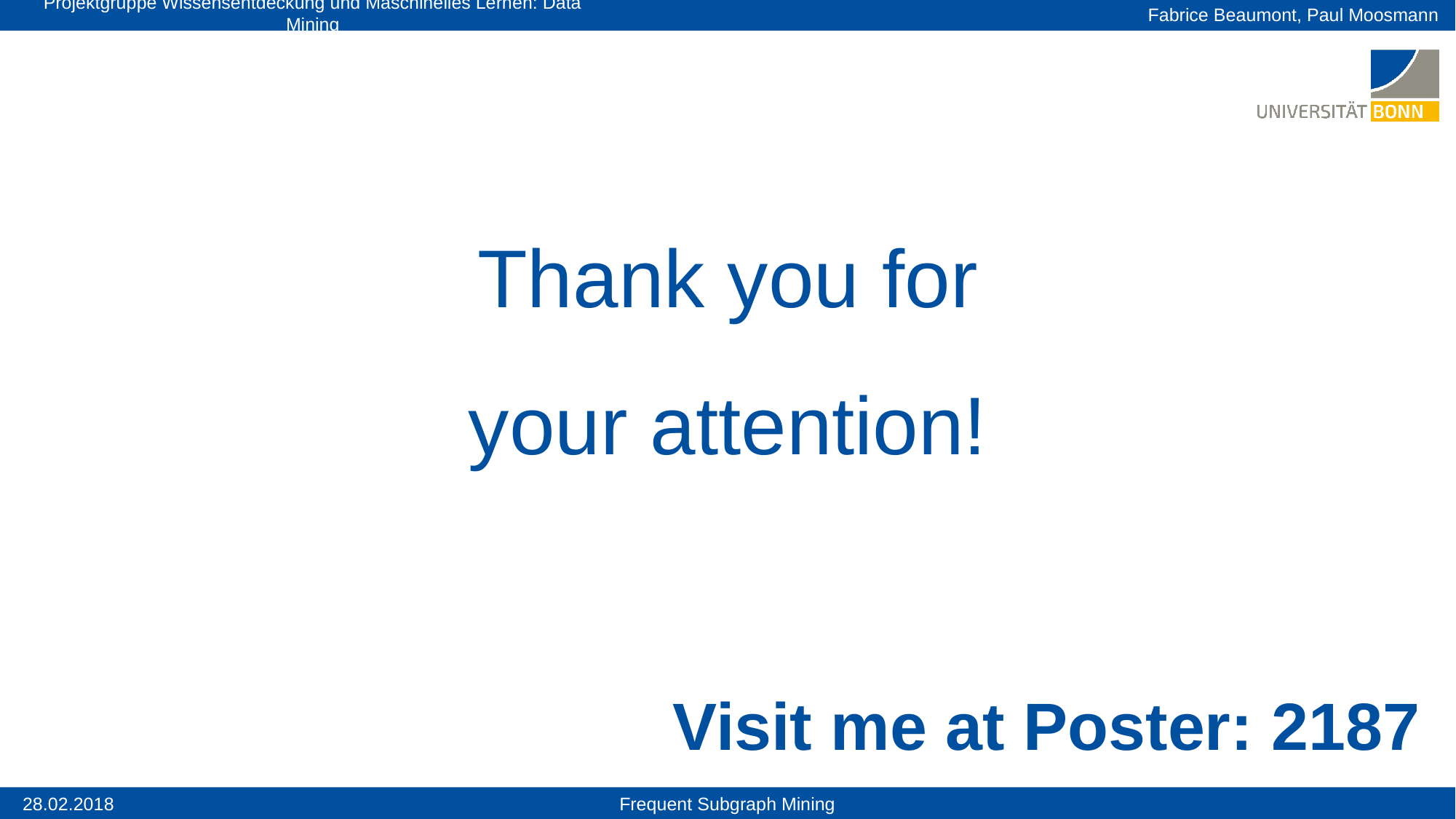

# Thank you for your attention!
Visit me at Poster: 2187